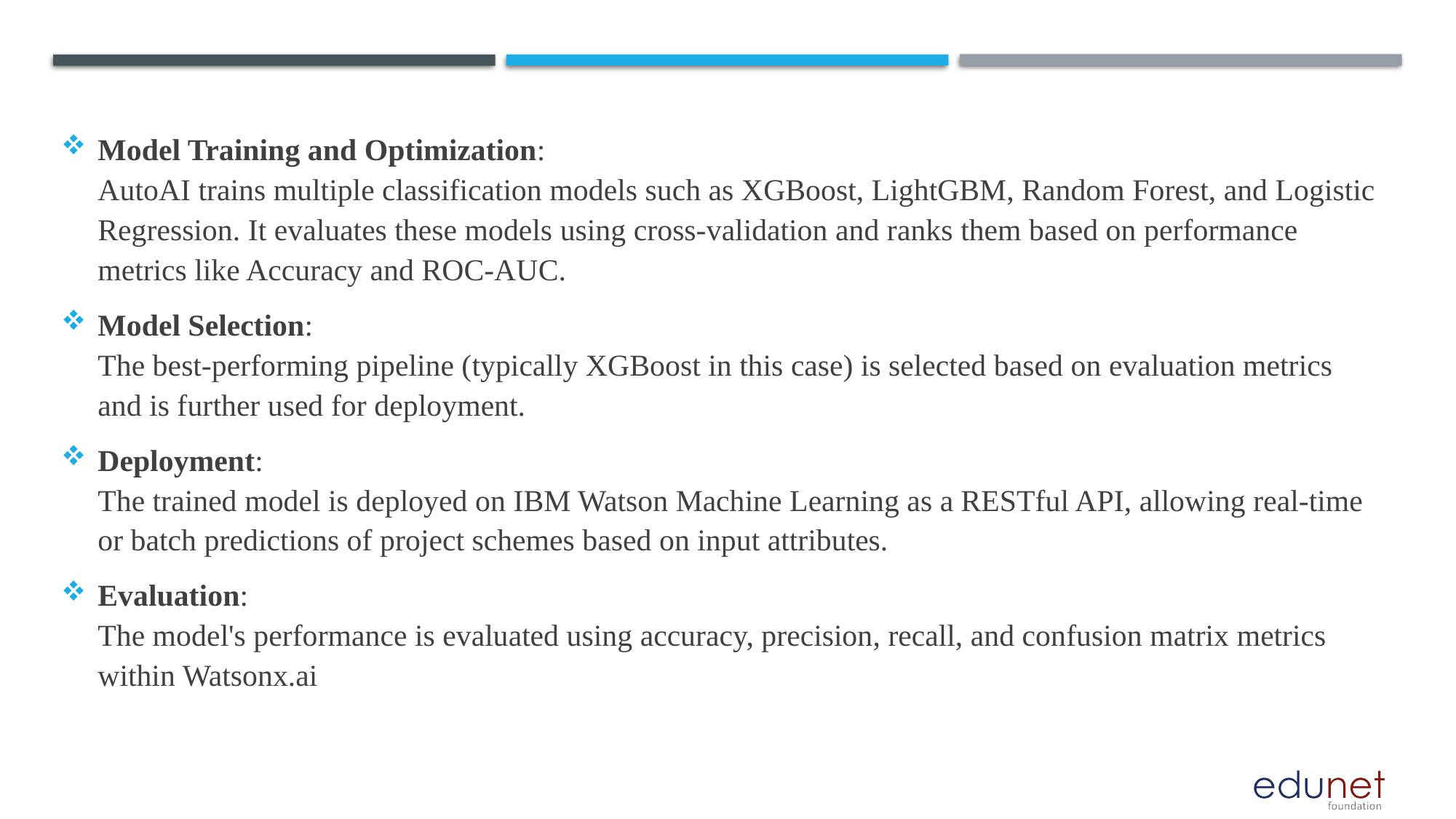

Model Training and Optimization:
AutoAI trains multiple classification models such as XGBoost, LightGBM, Random Forest, and Logistic Regression. It evaluates these models using cross-validation and ranks them based on performance metrics like Accuracy and ROC-AUC.
Model Selection:
The best-performing pipeline (typically XGBoost in this case) is selected based on evaluation metrics and is further used for deployment.
Deployment:
The trained model is deployed on IBM Watson Machine Learning as a RESTful API, allowing real-time or batch predictions of project schemes based on input attributes.
Evaluation:
The model's performance is evaluated using accuracy, precision, recall, and confusion matrix metrics within Watsonx.ai